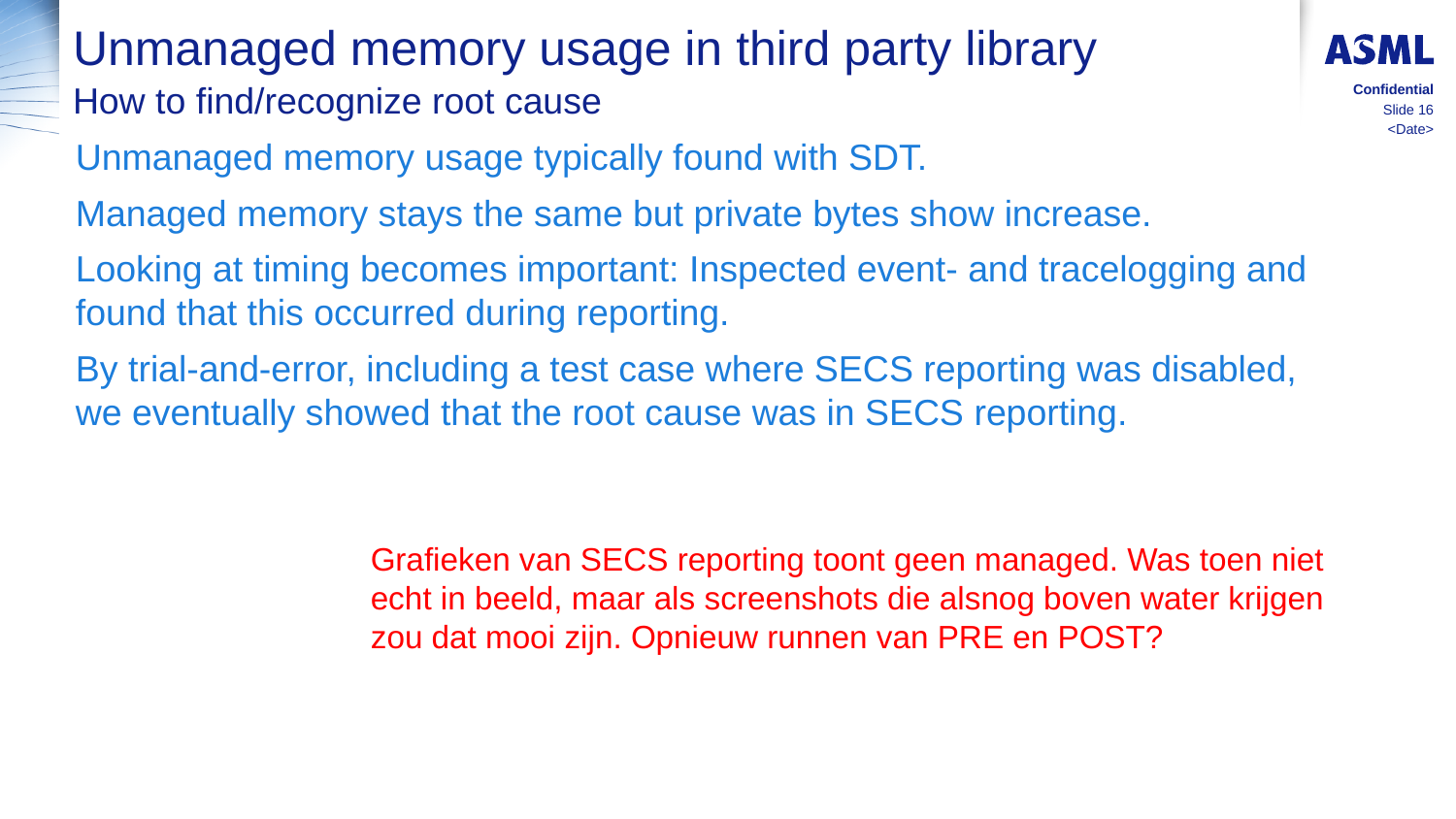

# Unmanaged memory usage in third party library
How to find/recognize root cause
Confidential
Slide 16
<Date>
Unmanaged memory usage typically found with SDT.
Managed memory stays the same but private bytes show increase.
Looking at timing becomes important: Inspected event- and tracelogging and found that this occurred during reporting.
By trial-and-error, including a test case where SECS reporting was disabled, we eventually showed that the root cause was in SECS reporting.
Grafieken van SECS reporting toont geen managed. Was toen niet echt in beeld, maar als screenshots die alsnog boven water krijgen zou dat mooi zijn. Opnieuw runnen van PRE en POST?